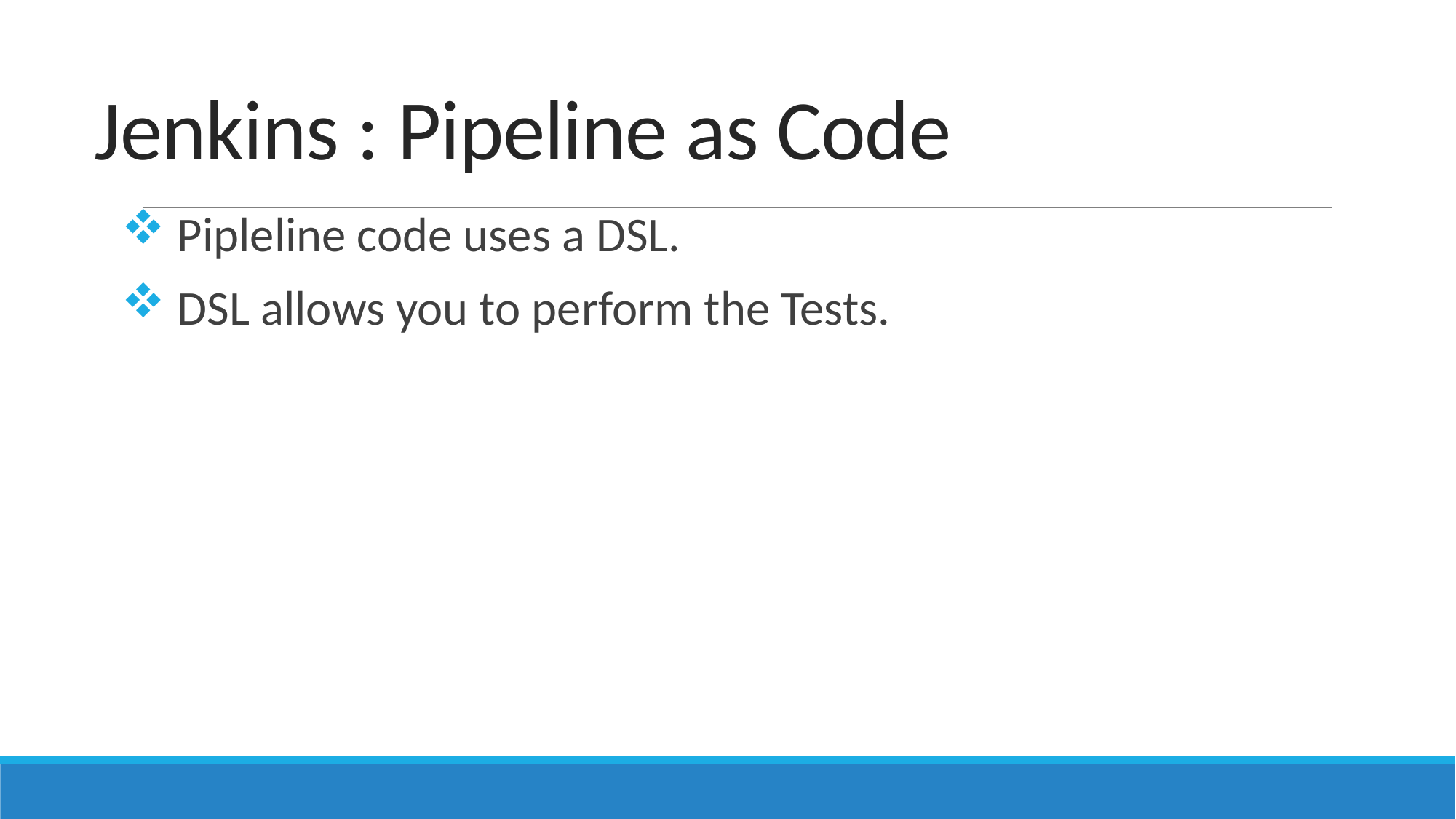

# Jenkins : Pipeline as Code
 Pipleline code uses a DSL.
 DSL allows you to perform the Tests.